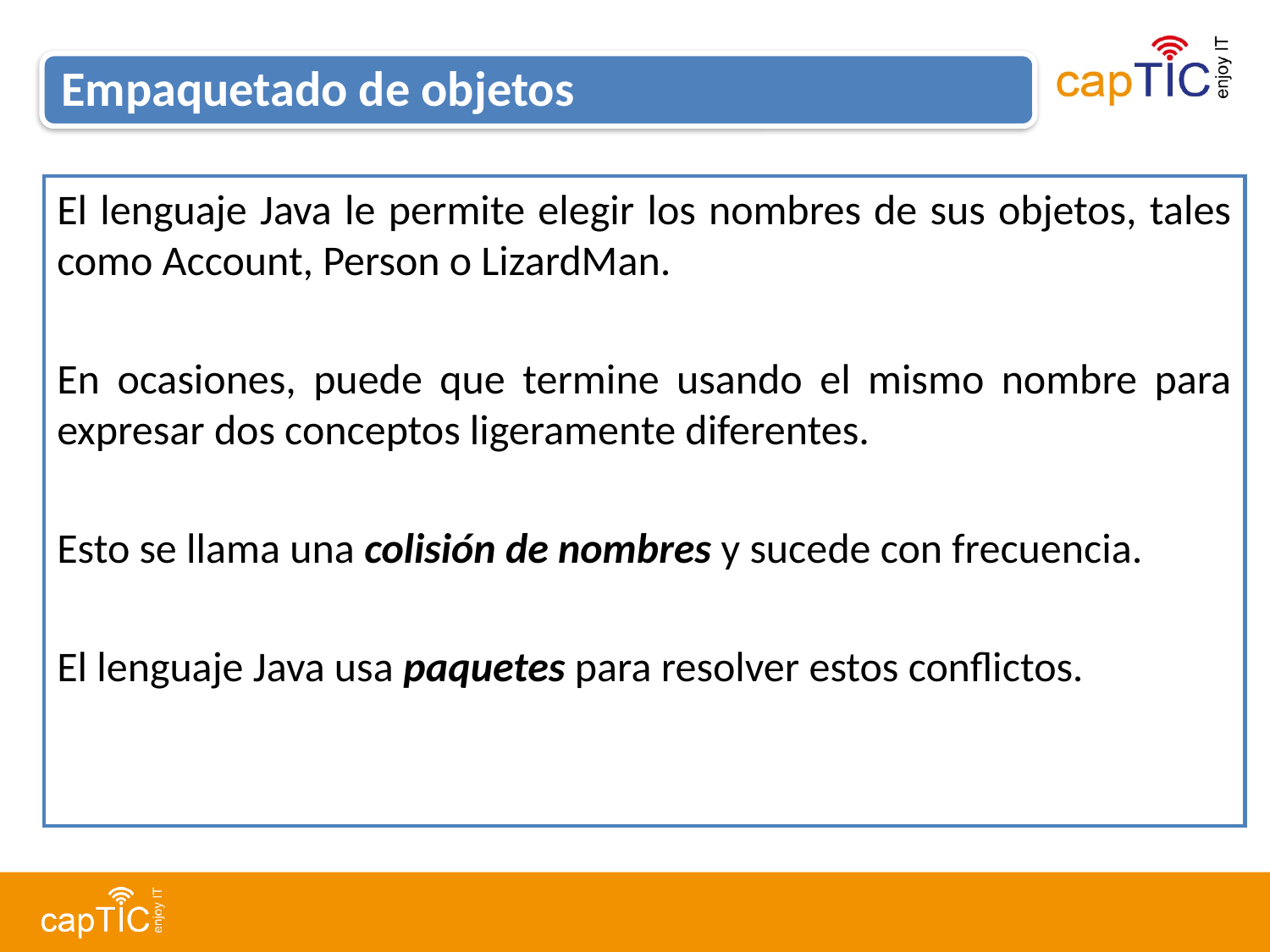

Empaquetado de objetos
El lenguaje Java le permite elegir los nombres de sus objetos, tales como Account, Person o LizardMan.

En ocasiones, puede que termine usando el mismo nombre para expresar dos conceptos ligeramente diferentes.

Esto se llama una colisión de nombres y sucede con frecuencia.

El lenguaje Java usa paquetes para resolver estos conflictos.